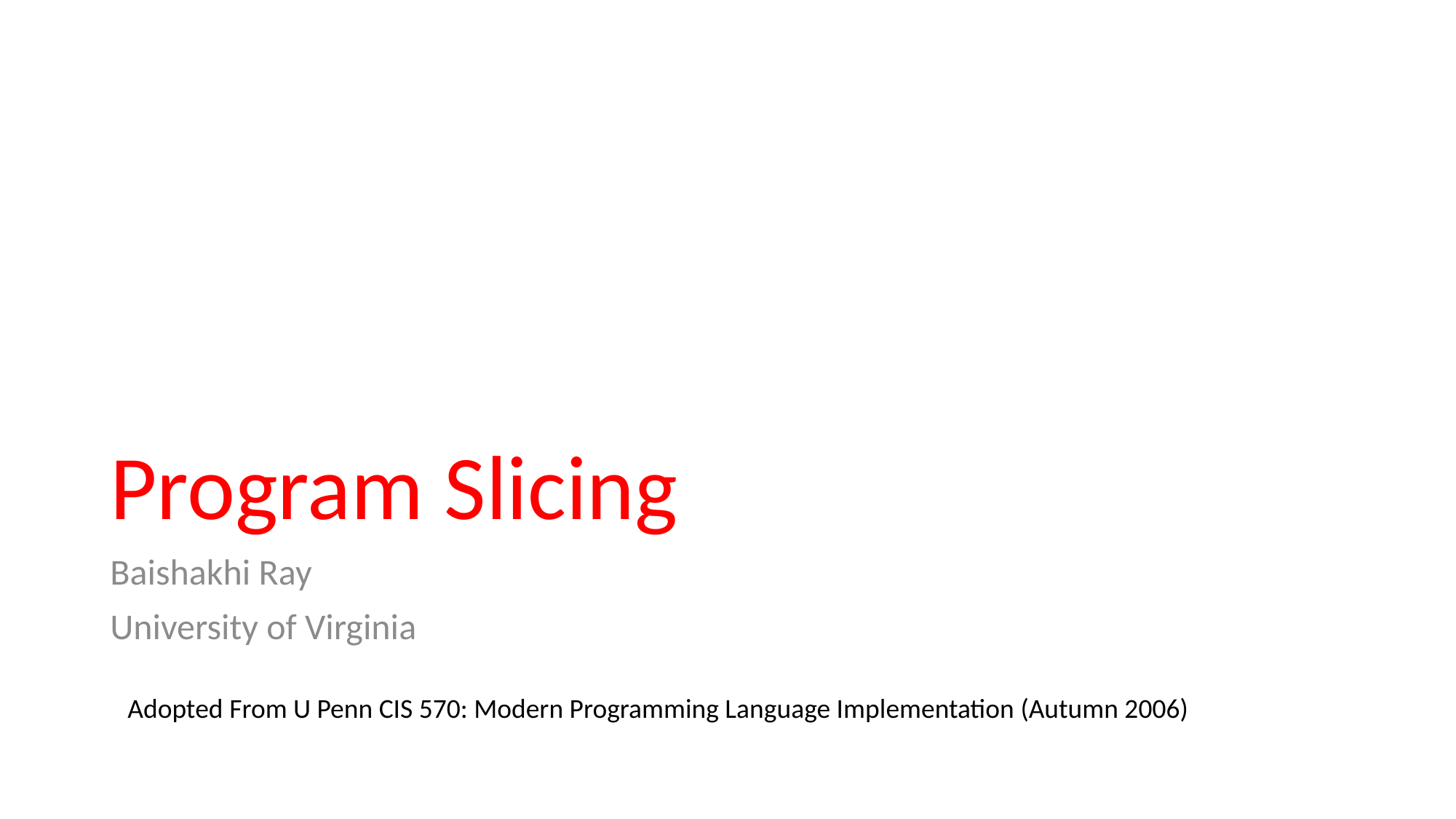

# Program Slicing
Baishakhi Ray
University of Virginia

Adopted From U Penn CIS 570: Modern Programming Language Implementation (Autumn 2006)